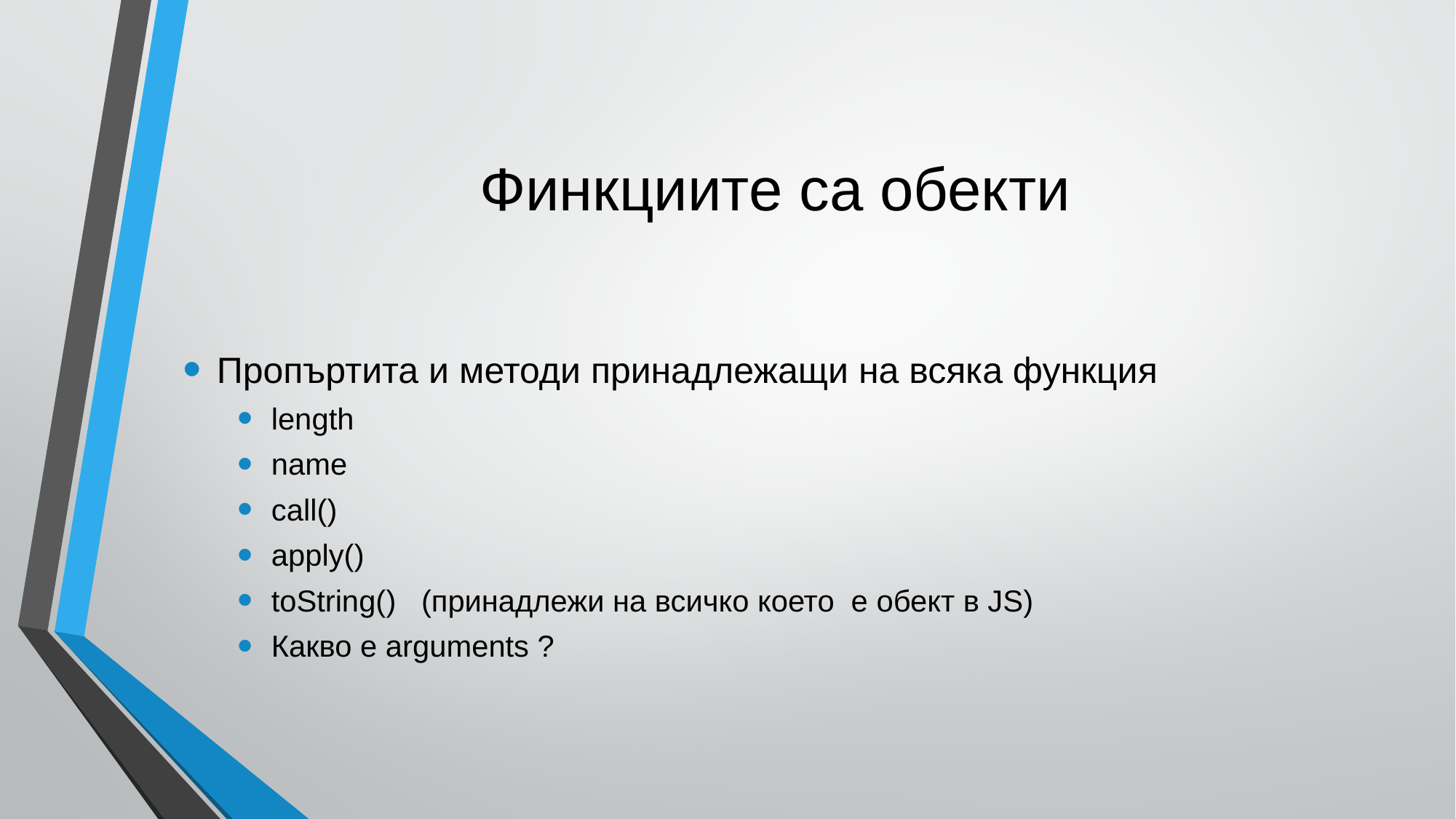

# Финкциите са обекти
Пропъртита и методи принадлежащи на всяка функция
length
name
call()
apply()
toString()   (принадлежи на всичко което  е обект в JS)
Какво е arguments ?